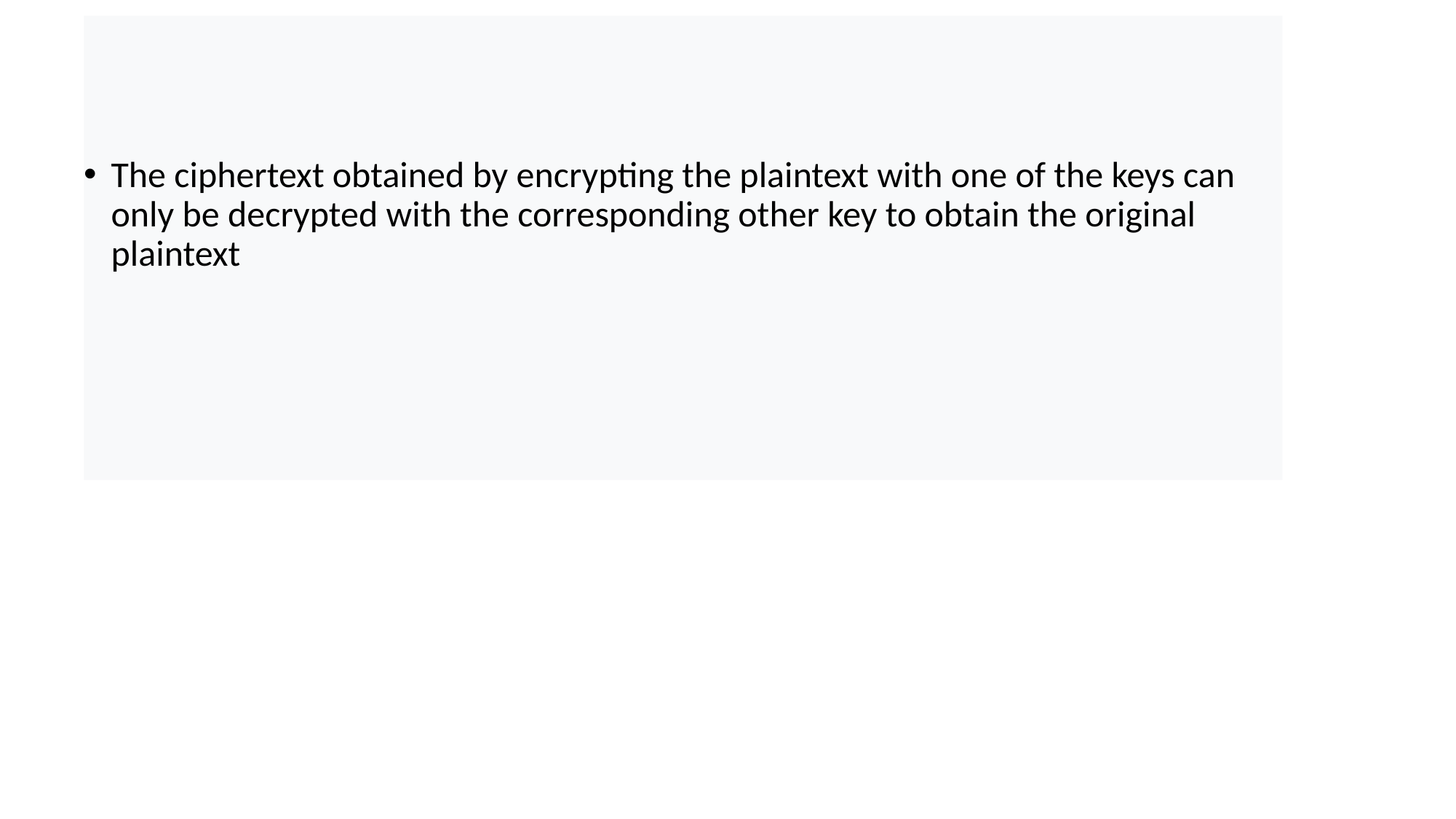

Basic concept: Asymmetric Cryptography
The ciphertext obtained by encrypting the plaintext with one of the keys can only be decrypted with the corresponding other key to obtain the original plaintext